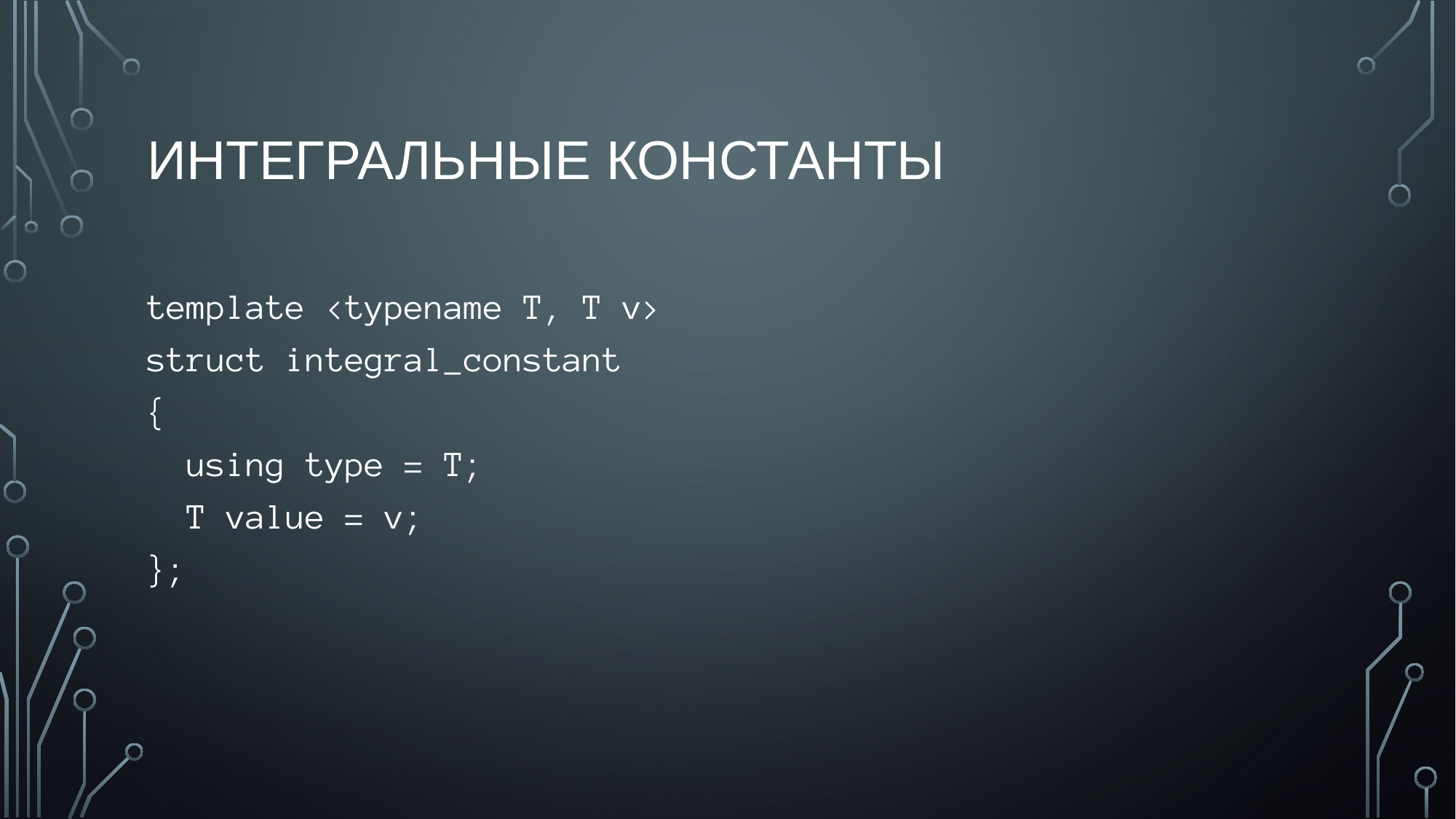

# интегральные константы
template <typename T, T v>
struct integral_constant
{
  using type = T;
  T value = v;
};